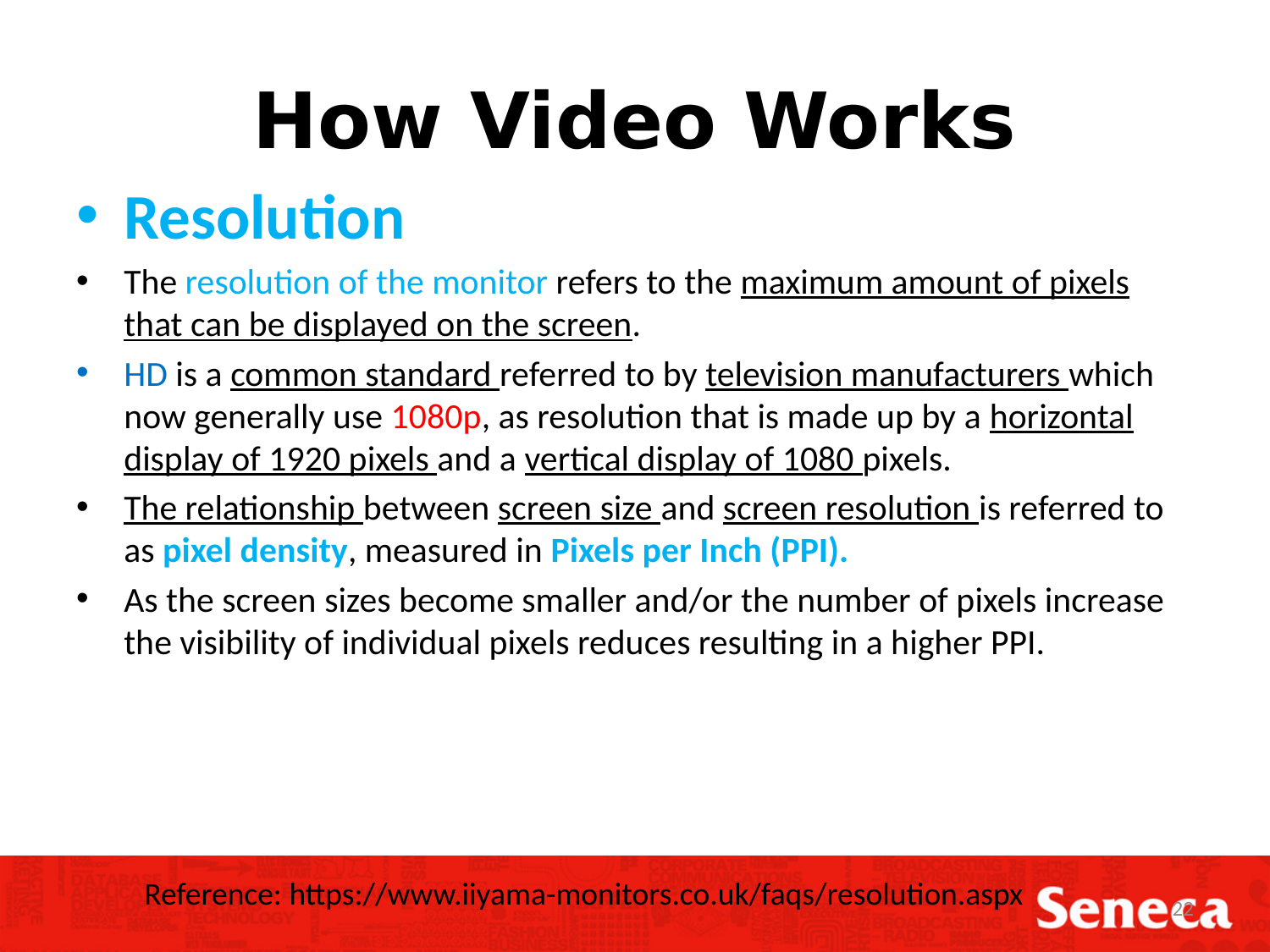

# How Video Works
Resolution
The resolution of the monitor refers to the maximum amount of pixels that can be displayed on the screen.
HD is a common standard referred to by television manufacturers which now generally use 1080p, as resolution that is made up by a horizontal display of 1920 pixels and a vertical display of 1080 pixels.
The relationship between screen size and screen resolution is referred to as pixel density, measured in Pixels per Inch (PPI).
As the screen sizes become smaller and/or the number of pixels increase the visibility of individual pixels reduces resulting in a higher PPI.
Reference: https://www.iiyama-monitors.co.uk/faqs/resolution.aspx
22